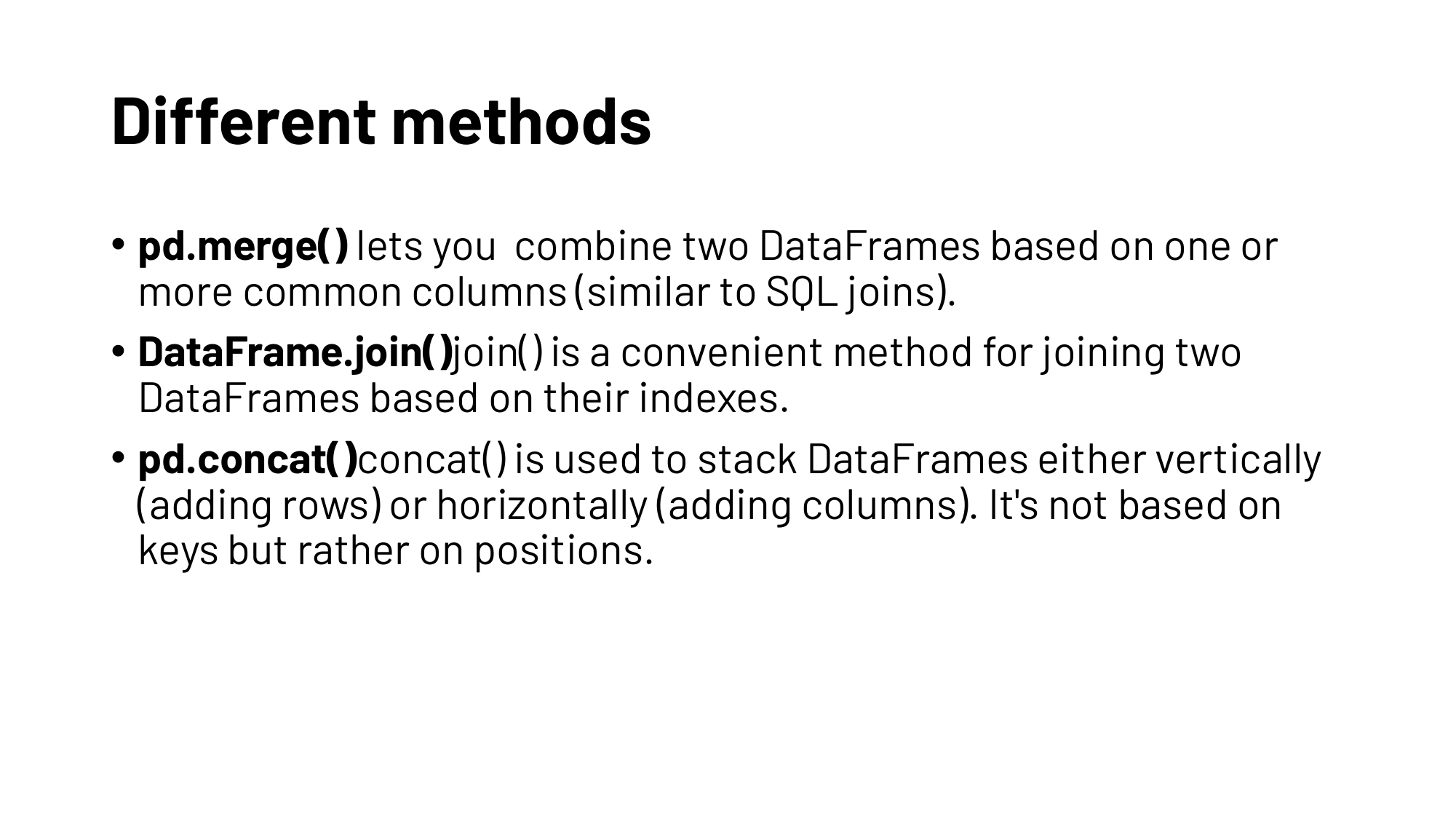

# Different methods
pd.merge() lets you  combine two DataFrames based on one or more common columns (similar to SQL joins).
DataFrame.join()join() is a convenient method for joining two DataFrames based on their indexes.
pd.concat()concat() is used to stack DataFrames either vertically (adding rows) or horizontally (adding columns). It's not based on keys but rather on positions.